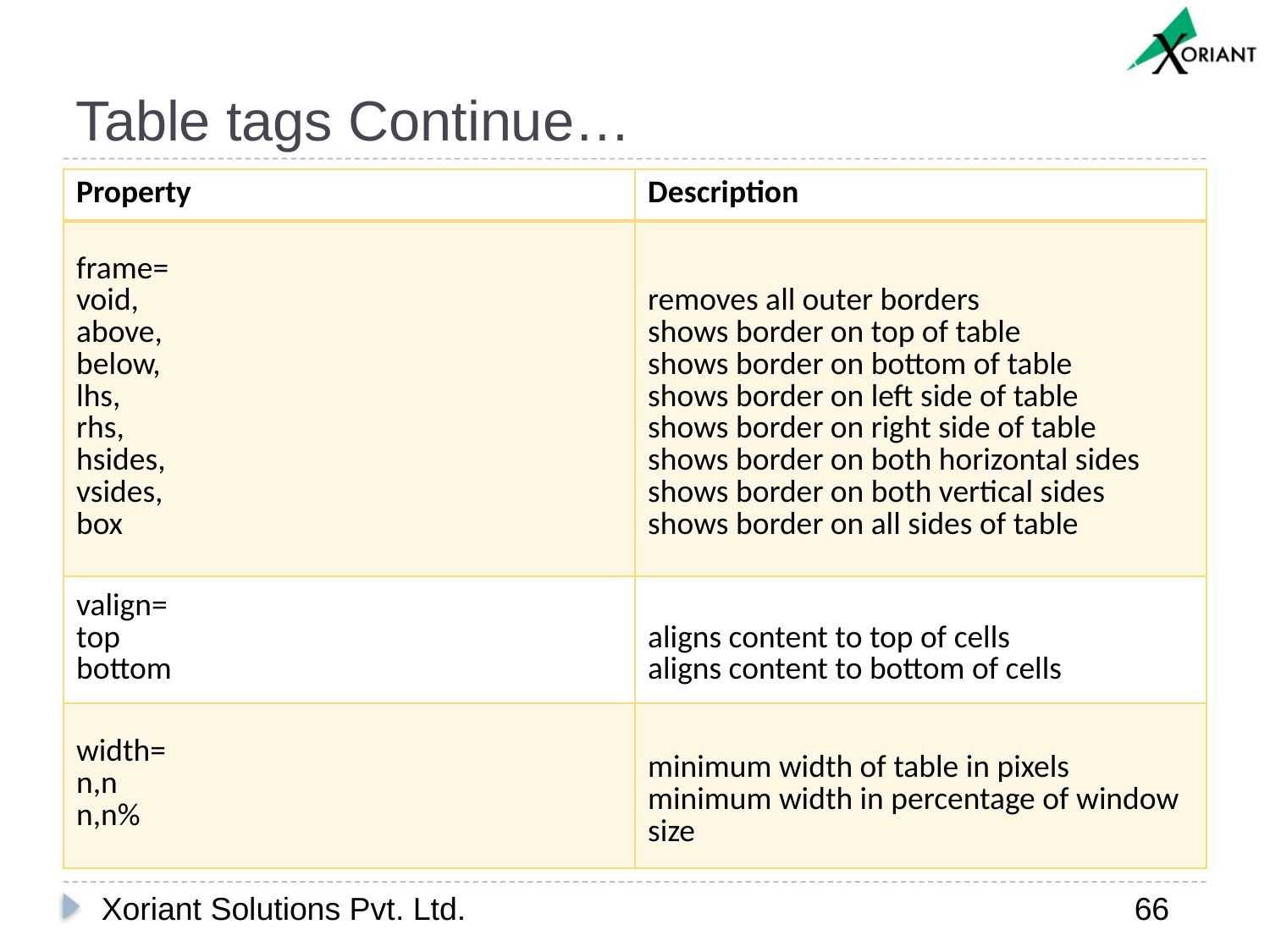

# Table tags Continue…
| Property | Description |
| --- | --- |
| frame= void, above, below, lhs, rhs, hsides, vsides, box | removes all outer borders shows border on top of table shows border on bottom of table shows border on left side of table shows border on right side of table shows border on both horizontal sides shows border on both vertical sides shows border on all sides of table |
| valign= top bottom | aligns content to top of cells aligns content to bottom of cells |
| width= n,n n,n% | minimum width of table in pixels minimum width in percentage of window size |
Xoriant Solutions Pvt. Ltd.
66